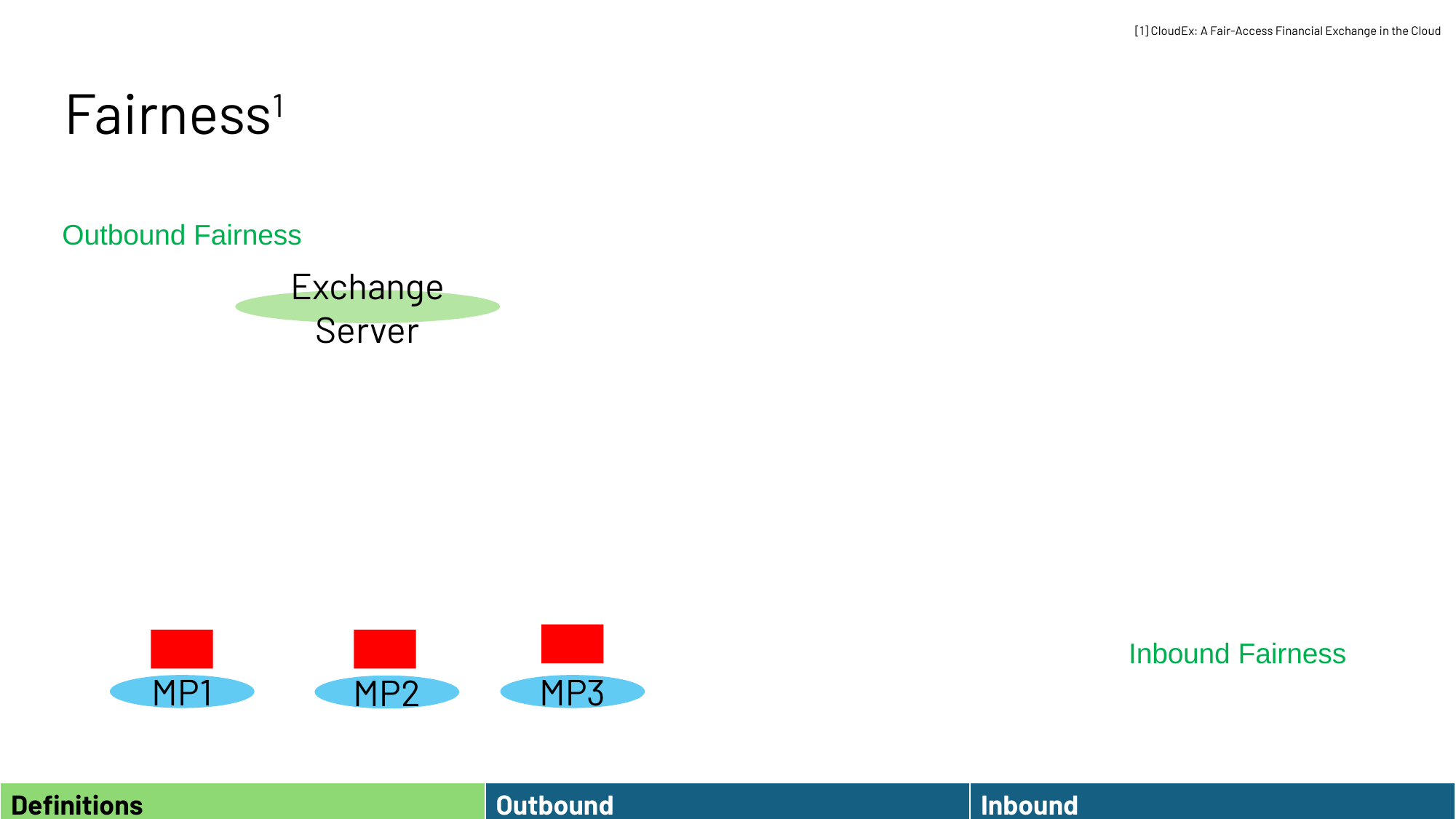

[1] CloudEx: A Fair-Access Financial Exchange in the Cloud
# Fairness1
Outbound Fairness
Exchange Server

Inbound Fairness
MP1
MP3
MP2
| Definitions | Outbound | Inbound |
| --- | --- | --- |